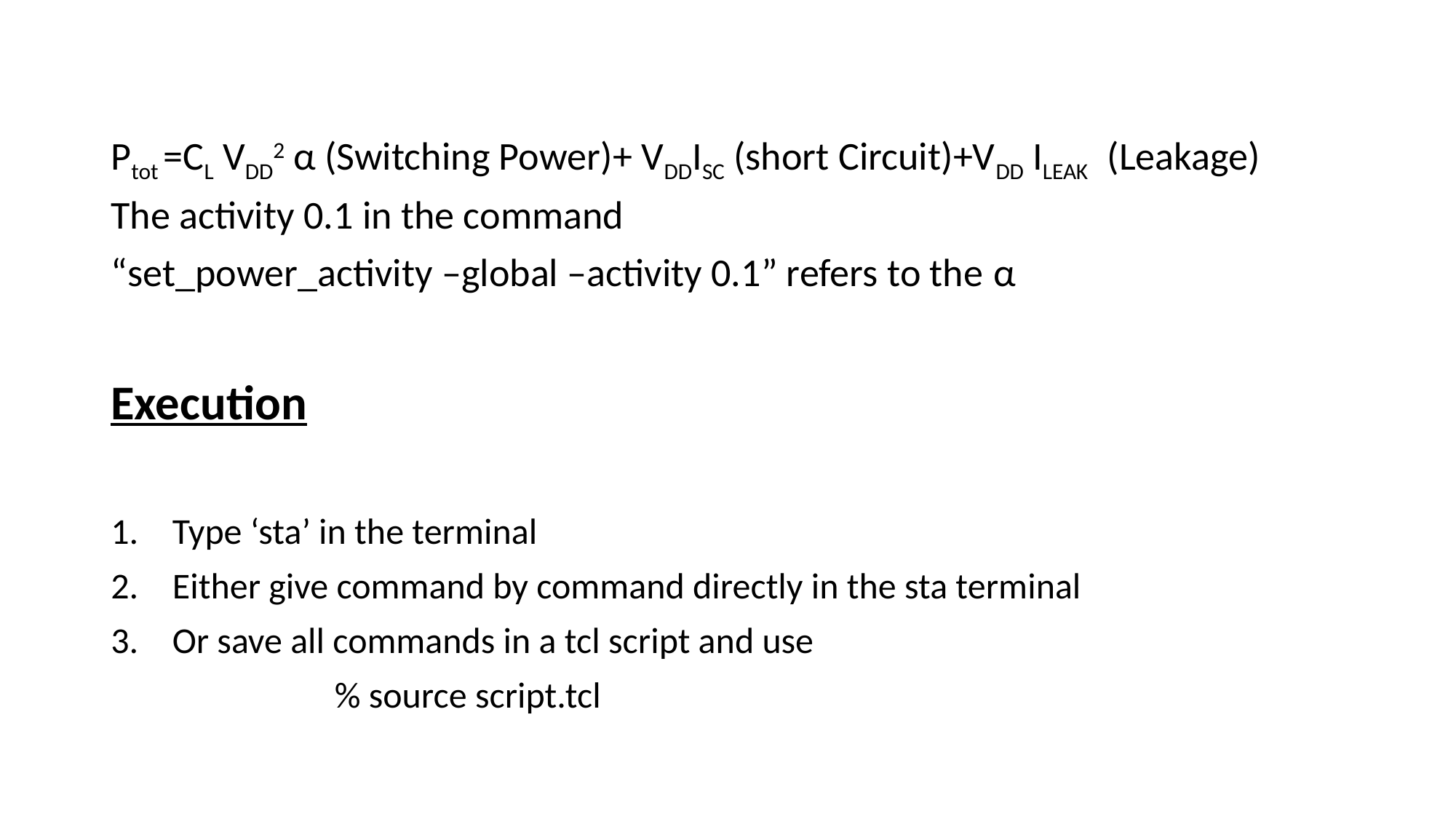

Ptot =CL VDD2 α (Switching Power)+ VDDISC (short Circuit)+VDD ILEAK   (Leakage)
The activity 0.1 in the command
“set_power_activity –global –activity 0.1” refers to the α

Execution

Type ‘sta’ in the terminal
Either give command by command directly in the sta terminal
Or save all commands in a tcl script and use
	              % source script.tcl